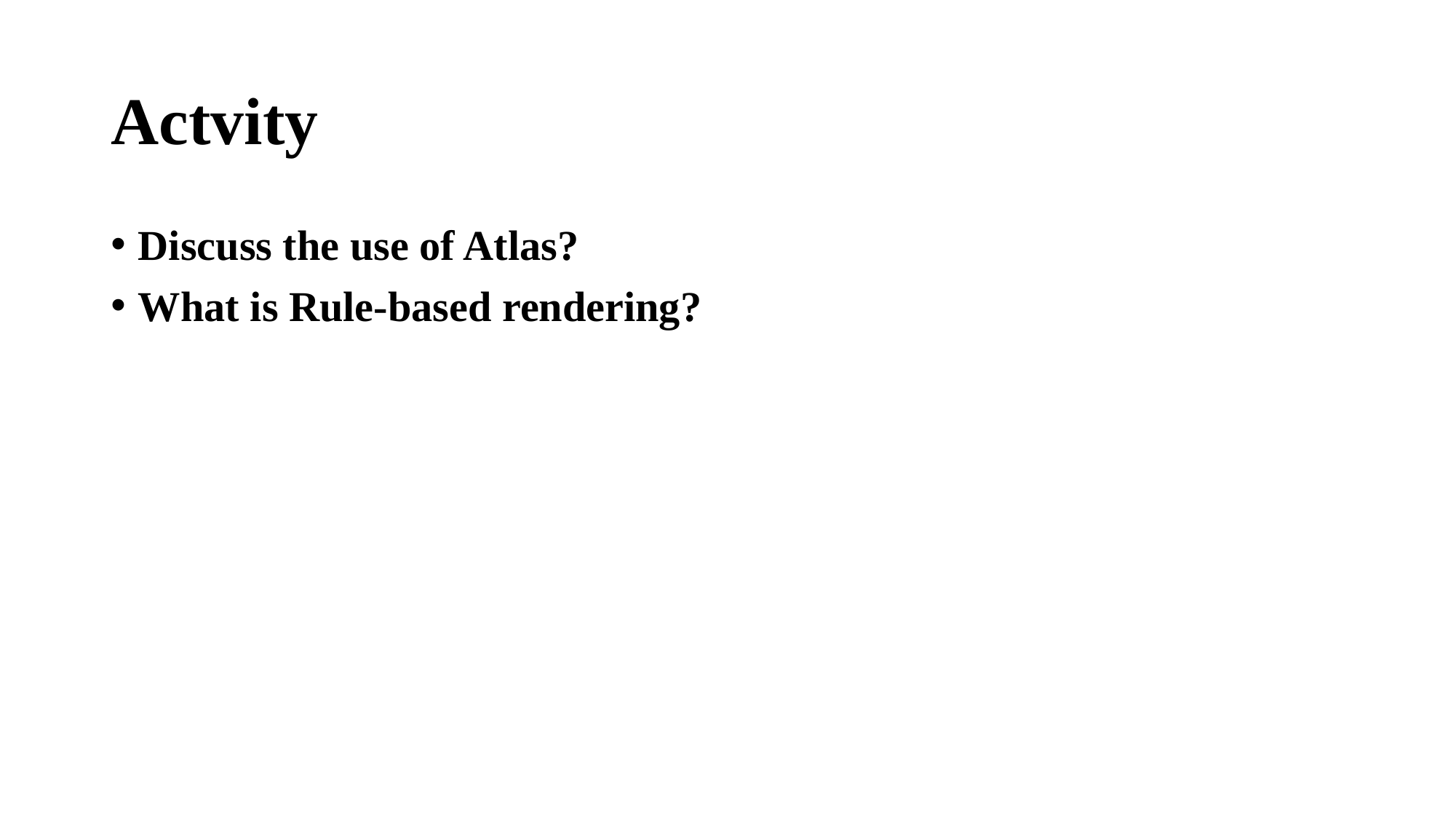

# Actvity
Discuss the use of Atlas?
What is Rule-based rendering?